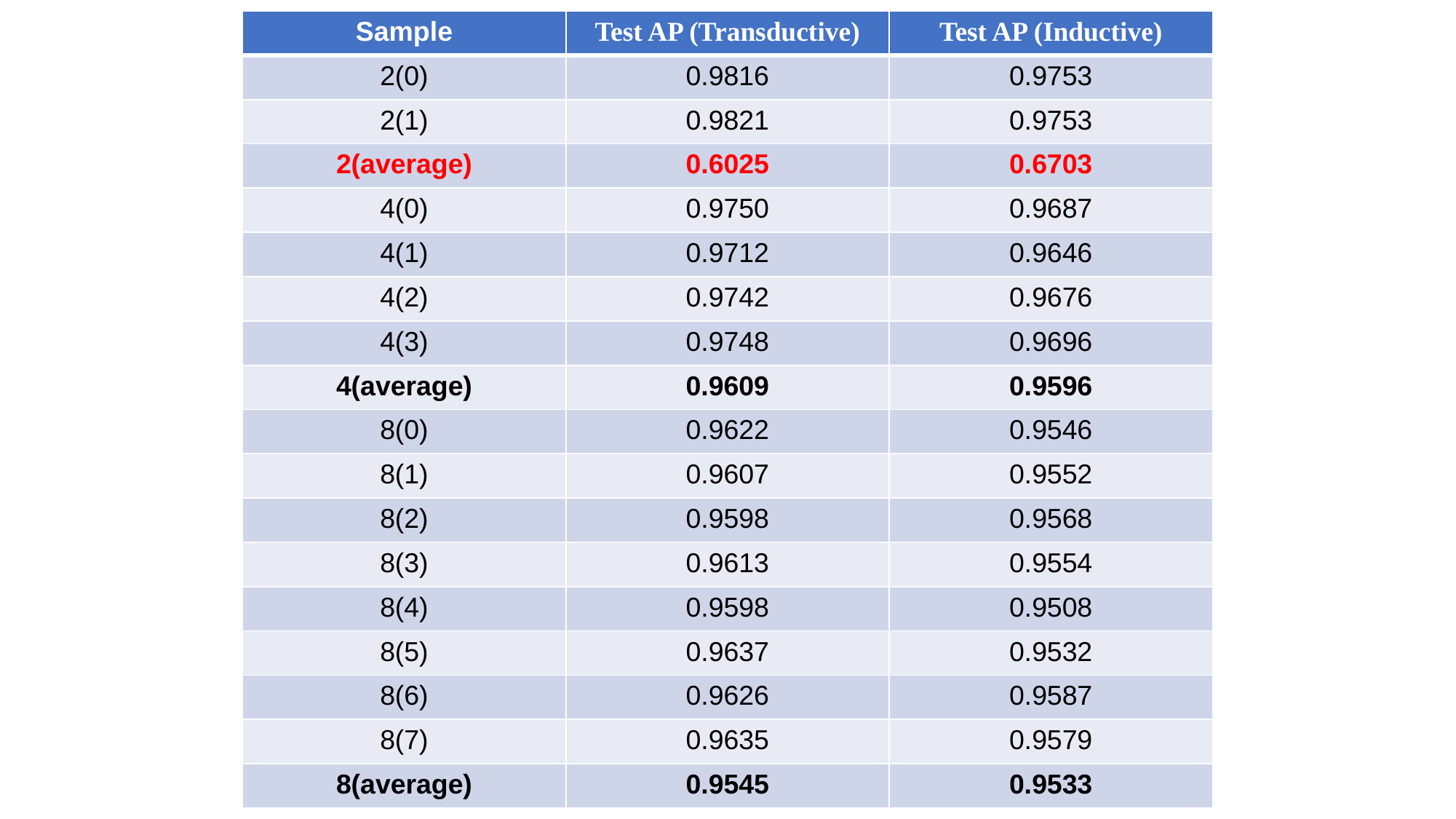

| Sample | Test AP (Transductive) | Test AP (Inductive) |
| --- | --- | --- |
| 2(0) | 0.9816 | 0.9753 |
| 2(1) | 0.9821 | 0.9753 |
| 2(average) | 0.6025 | 0.6703 |
| 4(0) | 0.9750 | 0.9687 |
| 4(1) | 0.9712 | 0.9646 |
| 4(2) | 0.9742 | 0.9676 |
| 4(3) | 0.9748 | 0.9696 |
| 4(average) | 0.9609 | 0.9596 |
| 8(0) | 0.9622 | 0.9546 |
| 8(1) | 0.9607 | 0.9552 |
| 8(2) | 0.9598 | 0.9568 |
| 8(3) | 0.9613 | 0.9554 |
| 8(4) | 0.9598 | 0.9508 |
| 8(5) | 0.9637 | 0.9532 |
| 8(6) | 0.9626 | 0.9587 |
| 8(7) | 0.9635 | 0.9579 |
| 8(average) | 0.9545 | 0.9533 |